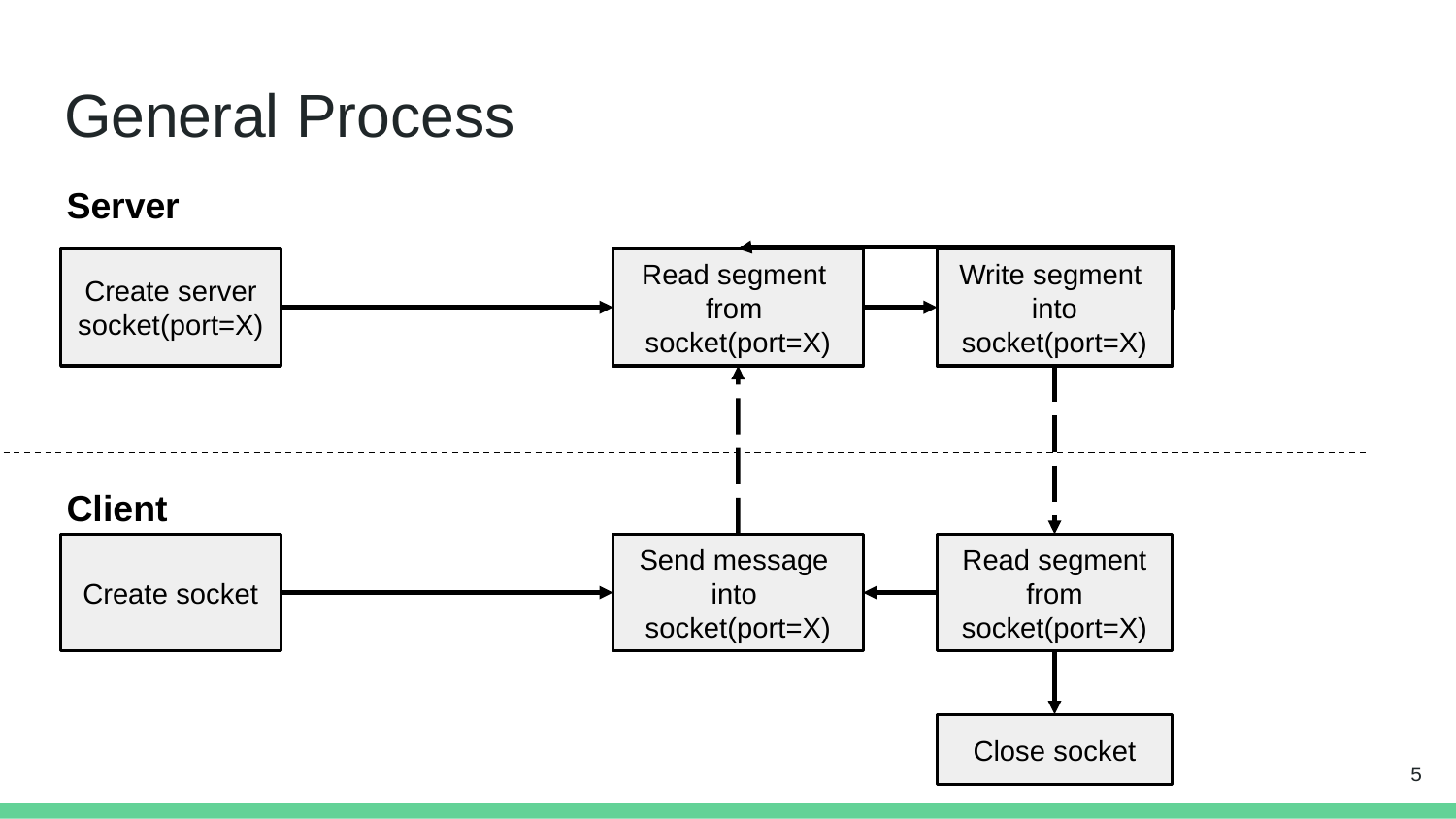

# General Process
Server
Create server socket(port=X)
Read segment
from
socket(port=X)
Write segment
into
socket(port=X)
Client
Create socket
Send message
into
socket(port=X)
Read segment from socket(port=X)
Close socket
5